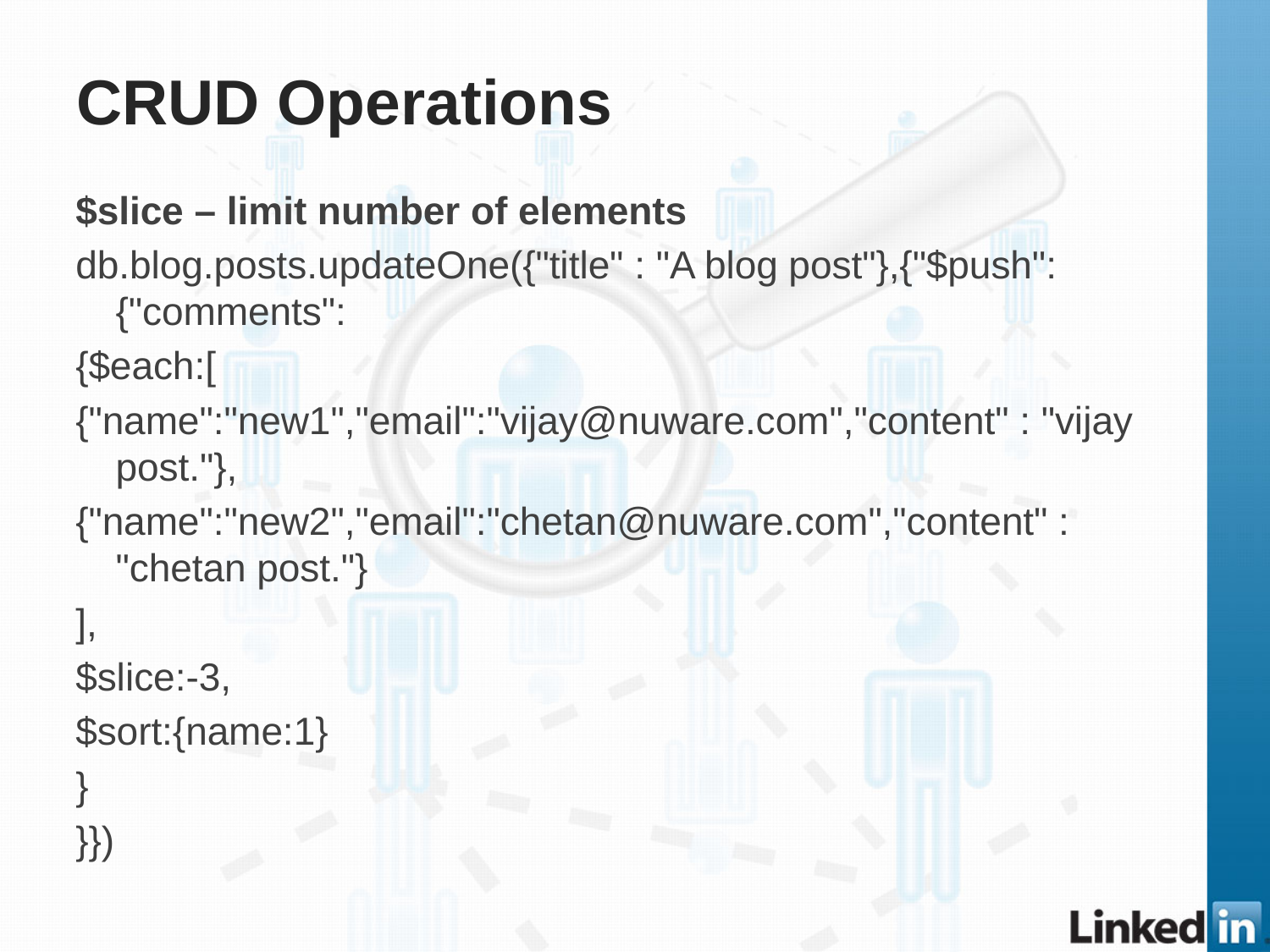

# CRUD Operations
$slice – limit number of elements
db.blog.posts.updateOne({"title" : "A blog post"},{"$push":{"comments":
{$each:[
{"name":"new1","email":"vijay@nuware.com","content" : "vijay post."},
{"name":"new2","email":"chetan@nuware.com","content" : "chetan post."}
],
$slice:-3,
$sort:{name:1}
}
}})